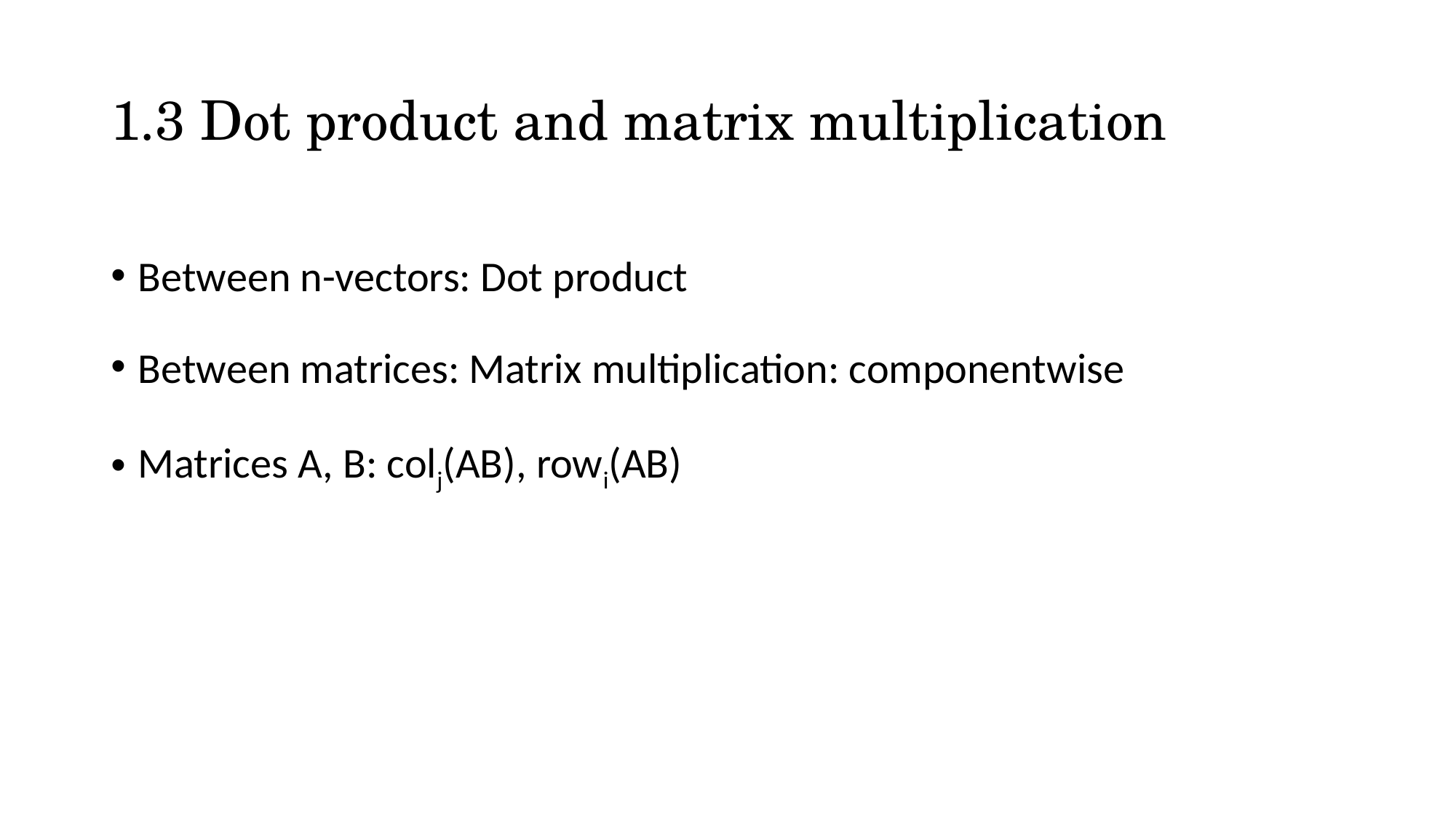

# 1.3 Dot product and matrix multiplication
Between n-vectors: Dot product
Between matrices: Matrix multiplication: componentwise
Matrices A, B: colj(AB), rowi(AB)